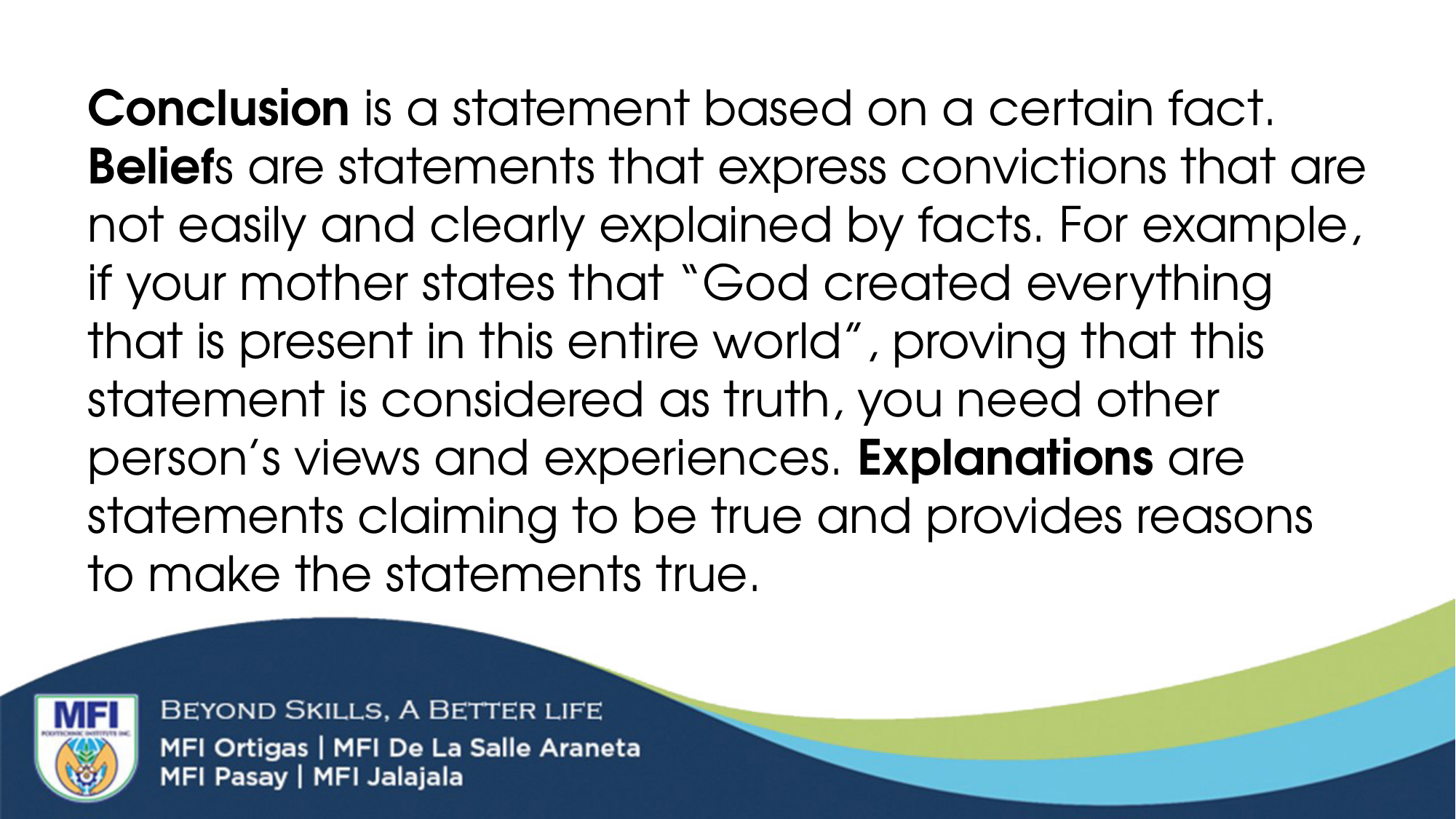

Conclusion is a statement based on a certain fact. Beliefs are statements that express convictions that are not easily and clearly explained by facts. For example, if your mother states that “God created everything that is present in this entire world”, proving that this statement is considered as truth, you need other person’s views and experiences. Explanations are statements claiming to be true and provides reasons to make the statements true.